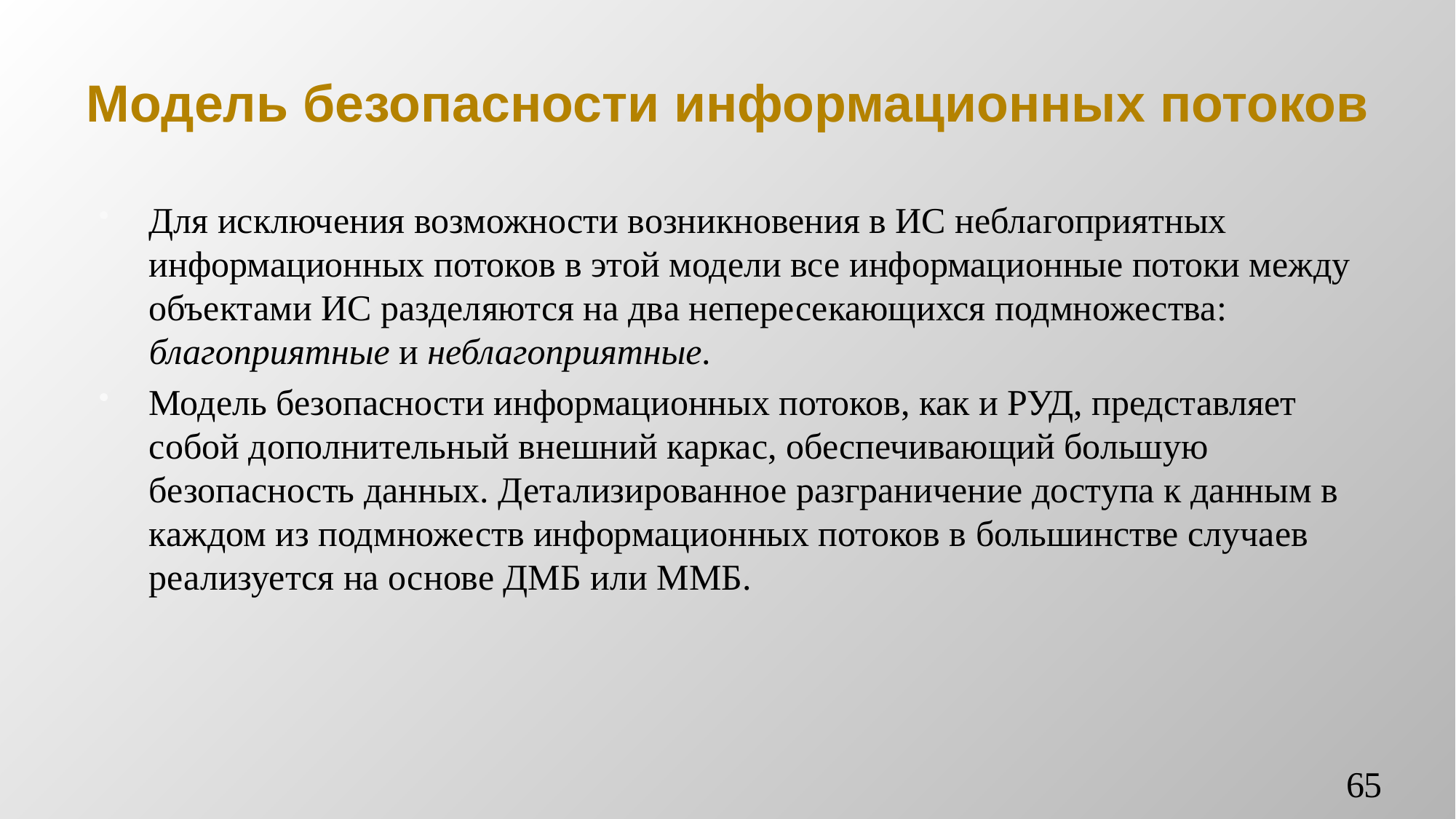

# Модель безопасности информационных потоков
Для исключения возможности возникновения в ИС неблагоприятных информационных потоков в этой модели все информационные потоки между объектами ИС разделяются на два непересекающихся подмножества: благоприятные и неблагоприятные.
Модель безопасности информационных потоков, как и РУД, представляет собой дополнительный внешний каркас, обеспечивающий большую безопасность данных. Детализированное разграничение доступа к данным в каждом из подмножеств информационных потоков в большинстве случаев реализуется на основе ДМБ или ММБ.

65